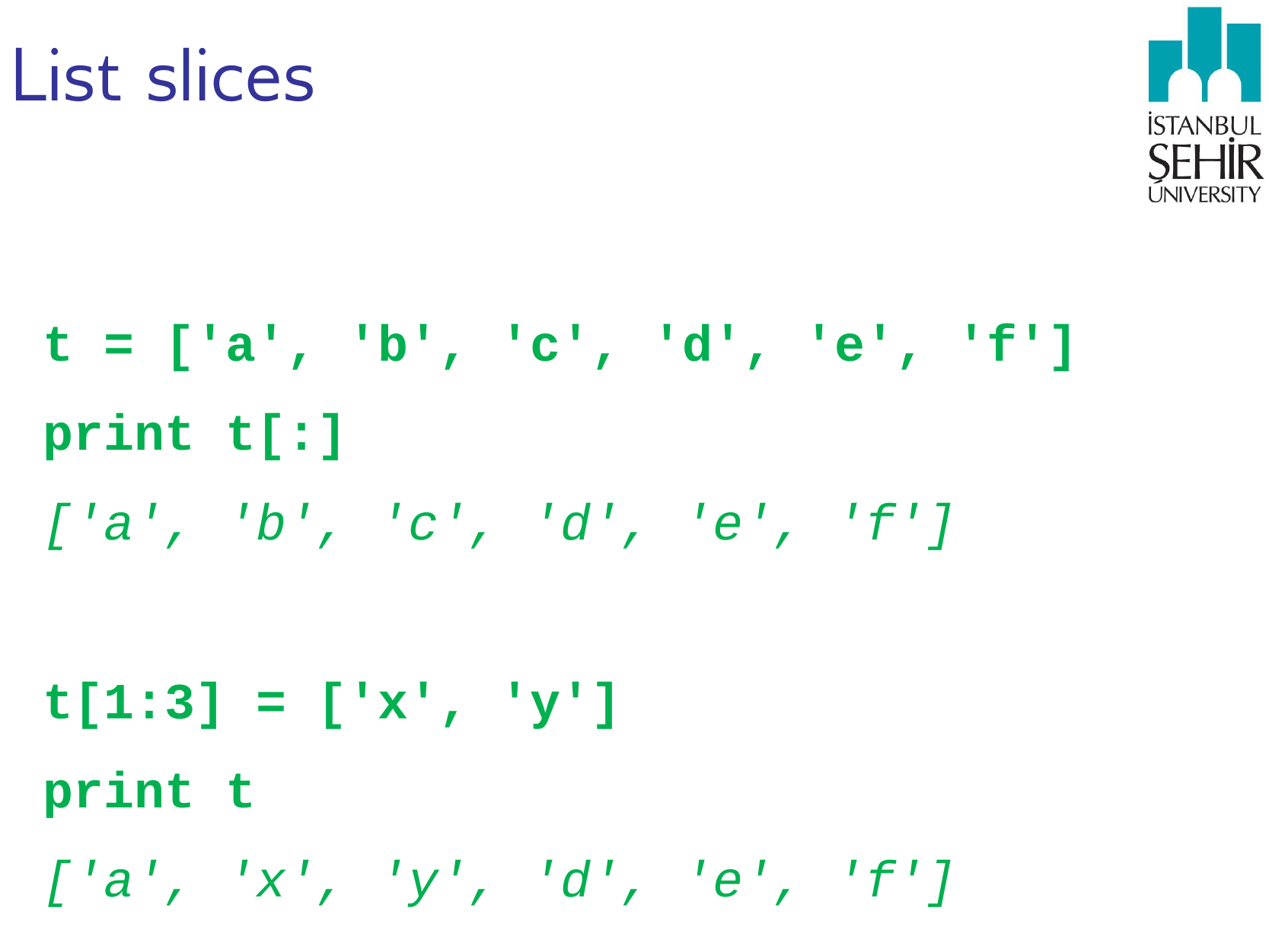

# List slices
t = ['a', 'b', 'c', 'd', 'e', 'f']
print t[:]
['a', 'b', 'c', 'd', 'e', 'f']

t[1:3] = ['x', 'y']
print t
['a', 'x', 'y', 'd', 'e', 'f']